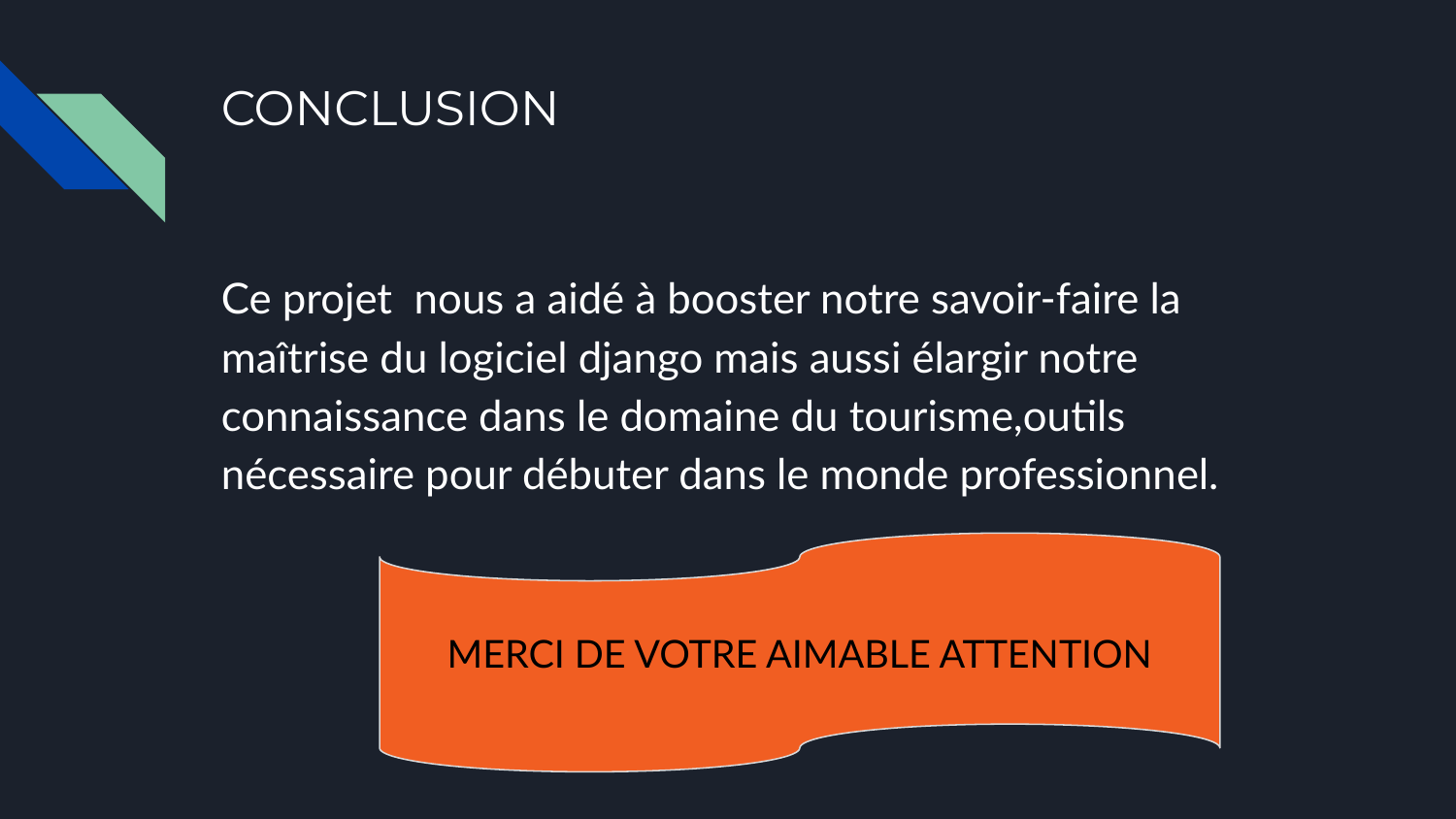

# CONCLUSION
Ce projet  nous a aidé à booster notre savoir-faire la maîtrise du logiciel django mais aussi élargir notre connaissance dans le domaine du tourisme,outils nécessaire pour débuter dans le monde professionnel.

MERCI DE VOTRE AIMABLE ATTENTION